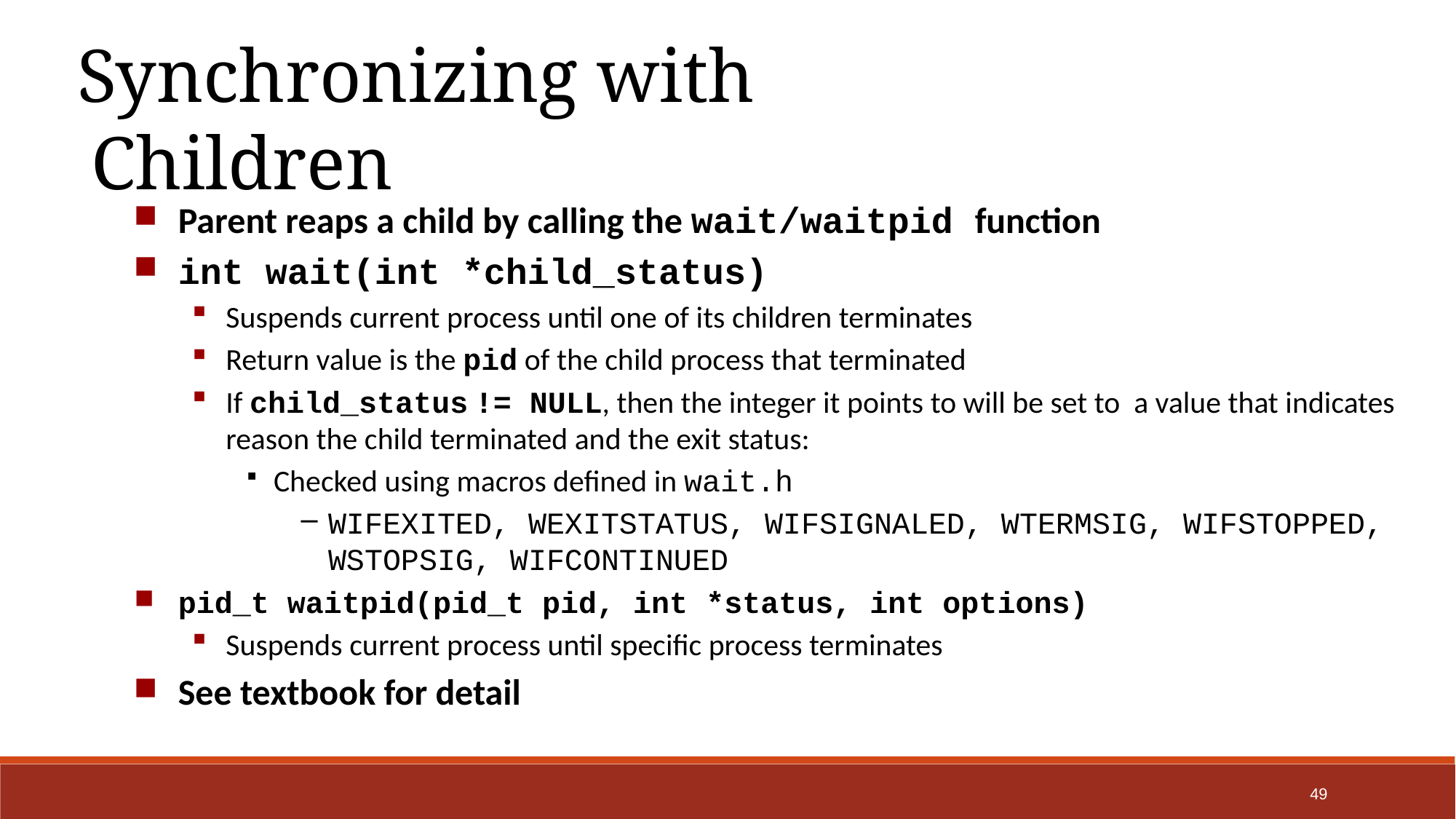

Synchronizing with Children
Parent reaps a child by calling the wait/waitpid function
int wait(int *child_status)
Suspends current process until one of its children terminates
Return value is the pid of the child process that terminated
If child_status != NULL, then the integer it points to will be set to  a value that indicates reason the child terminated and the exit status:
Checked using macros defined in wait.h
WIFEXITED, WEXITSTATUS, WIFSIGNALED, WTERMSIG, WIFSTOPPED, WSTOPSIG, WIFCONTINUED
pid_t waitpid(pid_t pid, int *status, int options)
Suspends current process until specific process terminates
See textbook for detail

49